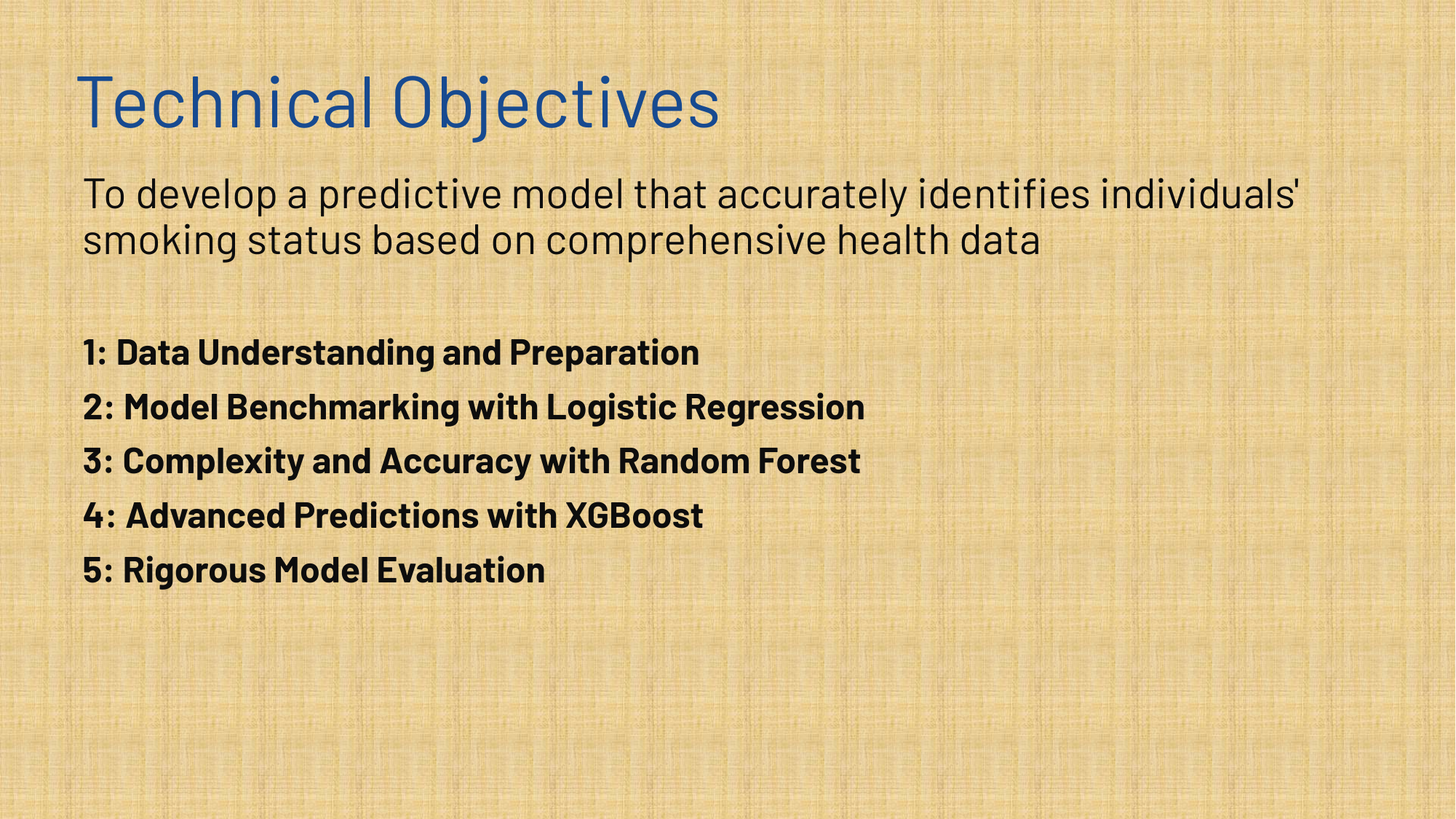

# Technical Objectives
To develop a predictive model that accurately identifies individuals' smoking status based on comprehensive health data

1: Data Understanding and Preparation
2: Model Benchmarking with Logistic Regression
3: Complexity and Accuracy with Random Forest
4: Advanced Predictions with XGBoost
5: Rigorous Model Evaluation